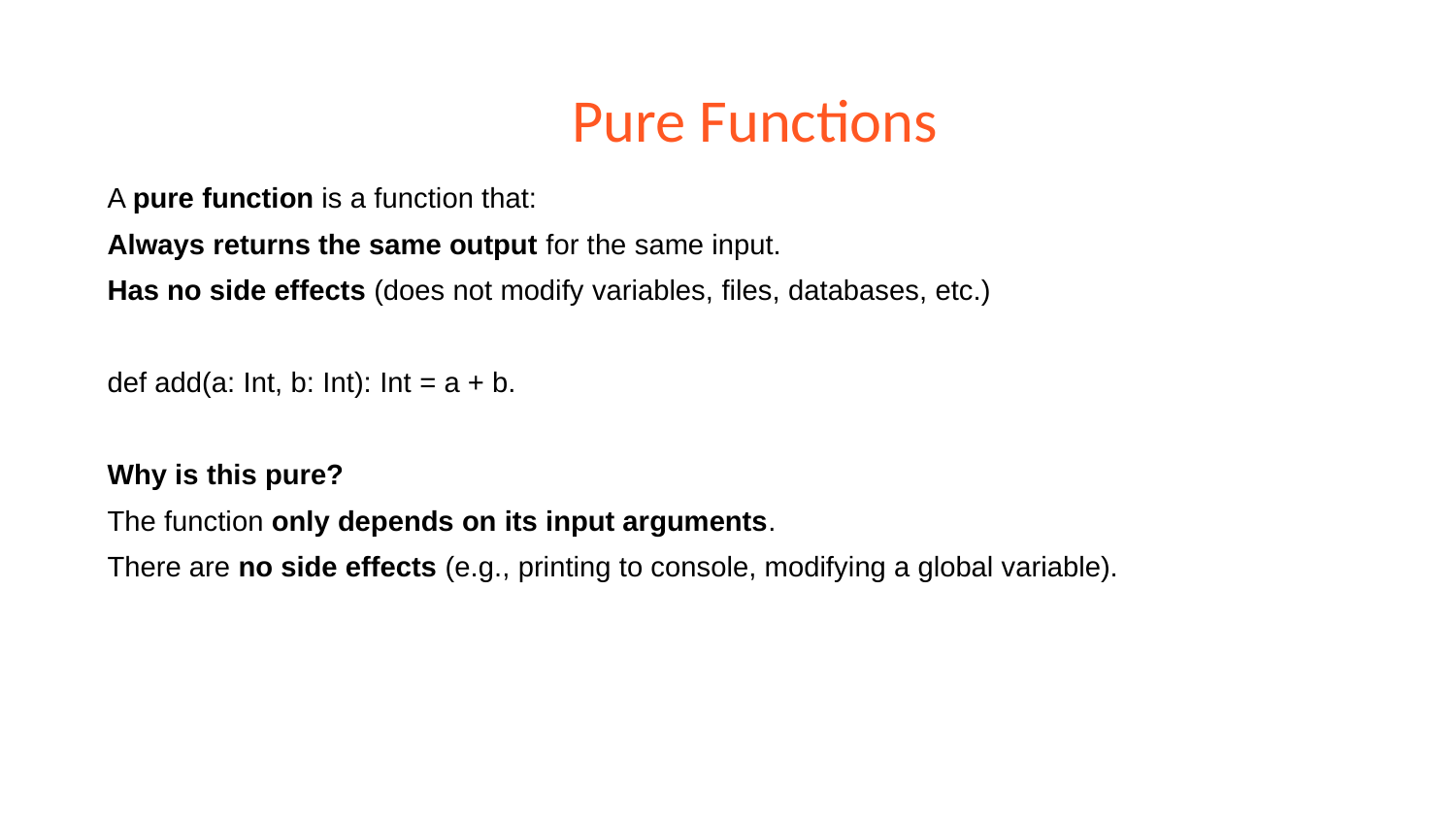

Pure Functions
A pure function is a function that:
Always returns the same output for the same input.
Has no side effects (does not modify variables, files, databases, etc.)

def add(a: Int, b: Int): Int = a + b.

Why is this pure?
The function only depends on its input arguments.
There are no side effects (e.g., printing to console, modifying a global variable).